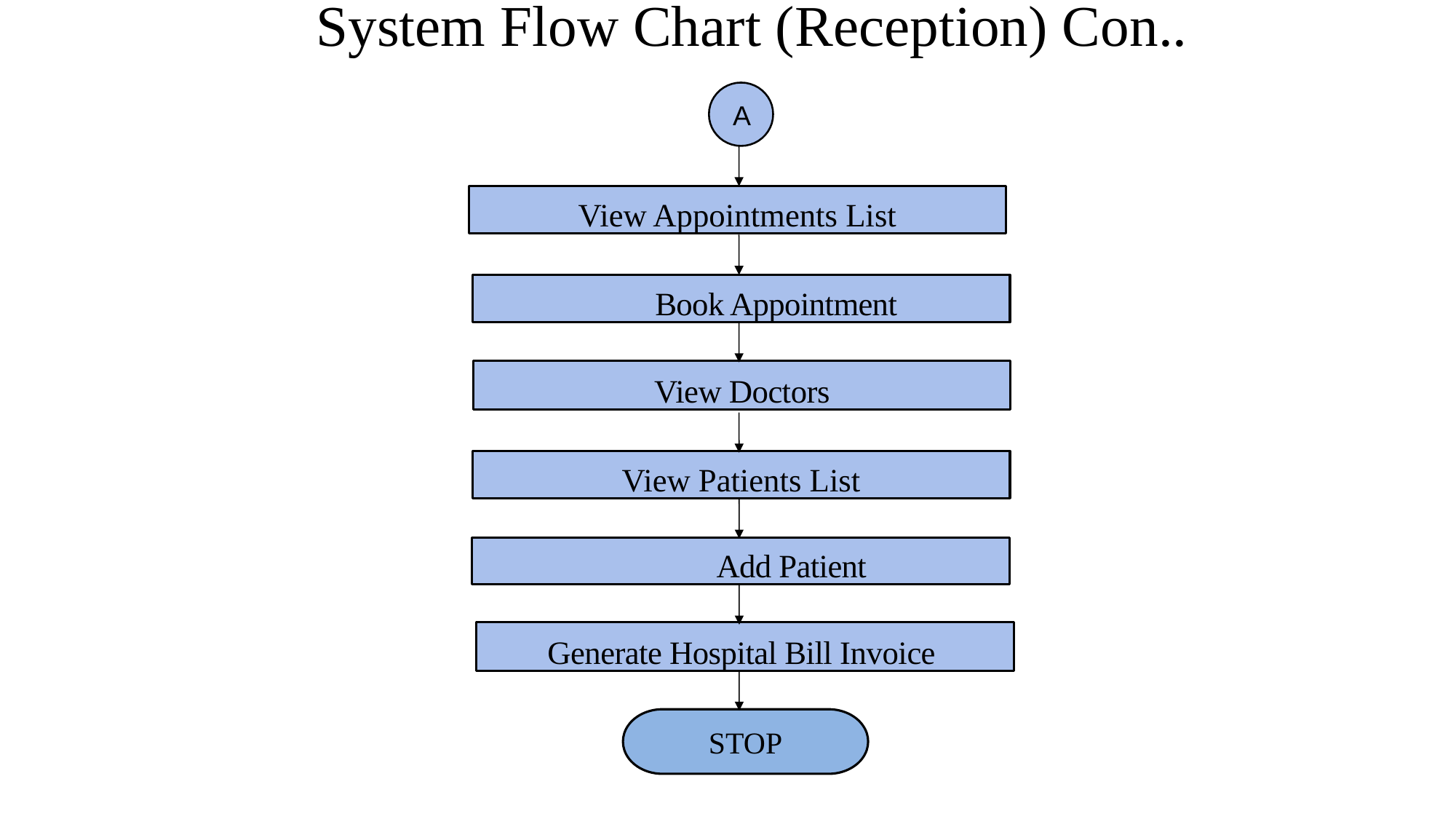

System Flow Chart (Reception) Con..

A

View Appointments List

	   Book Appointment

View Doctors

View Patients List

	           Add Patient

Generate Hospital Bill Invoice

STOP